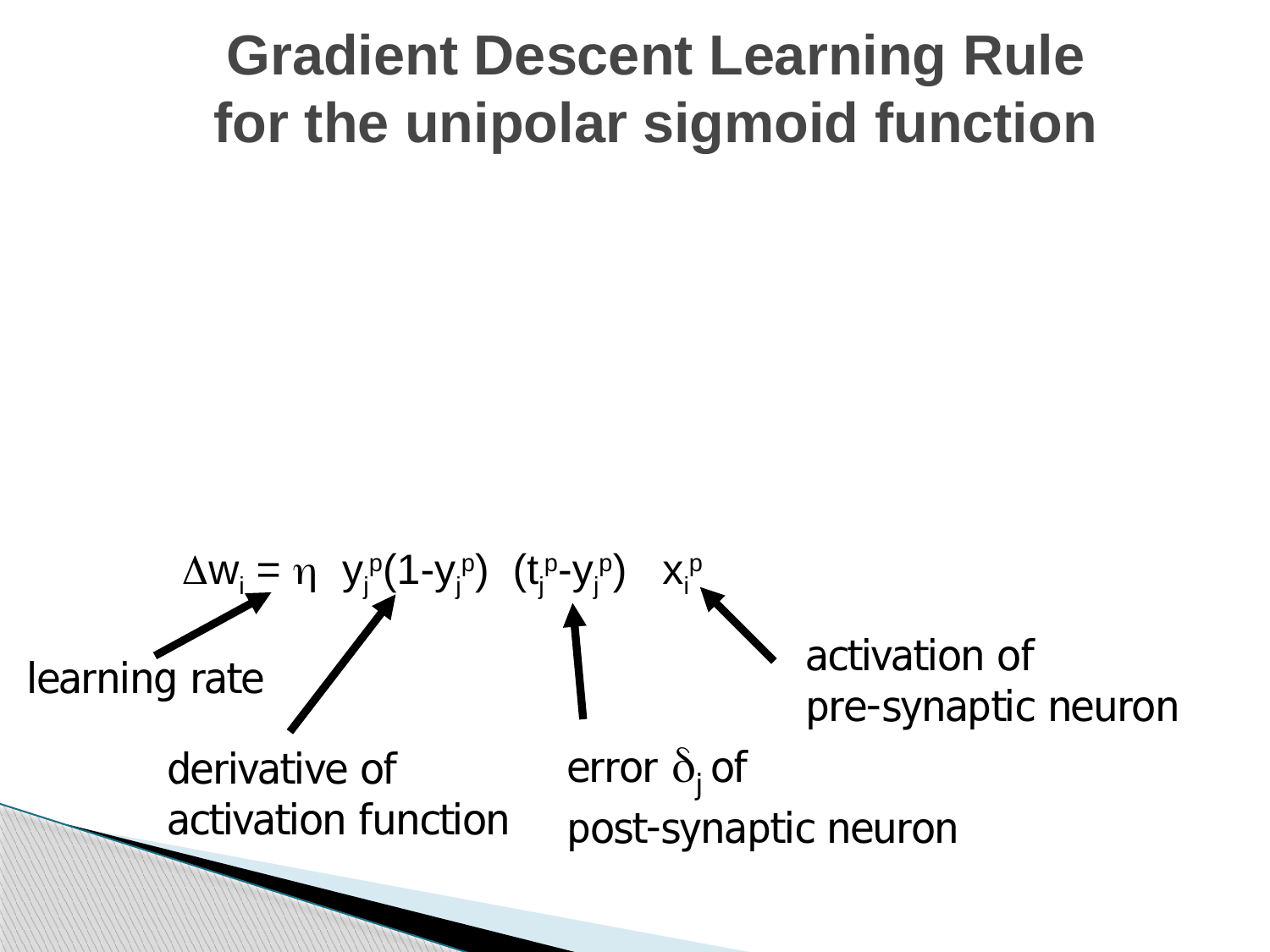

# Gradient Descent Learning Rule for the unipolar sigmoid function
Δwi = η  yjp(1-yjp)  (tjp-yjp)   xip

activation of
pre-synaptic neuron
learning rate
error δj of
post-synaptic neuron
derivative of
activation function